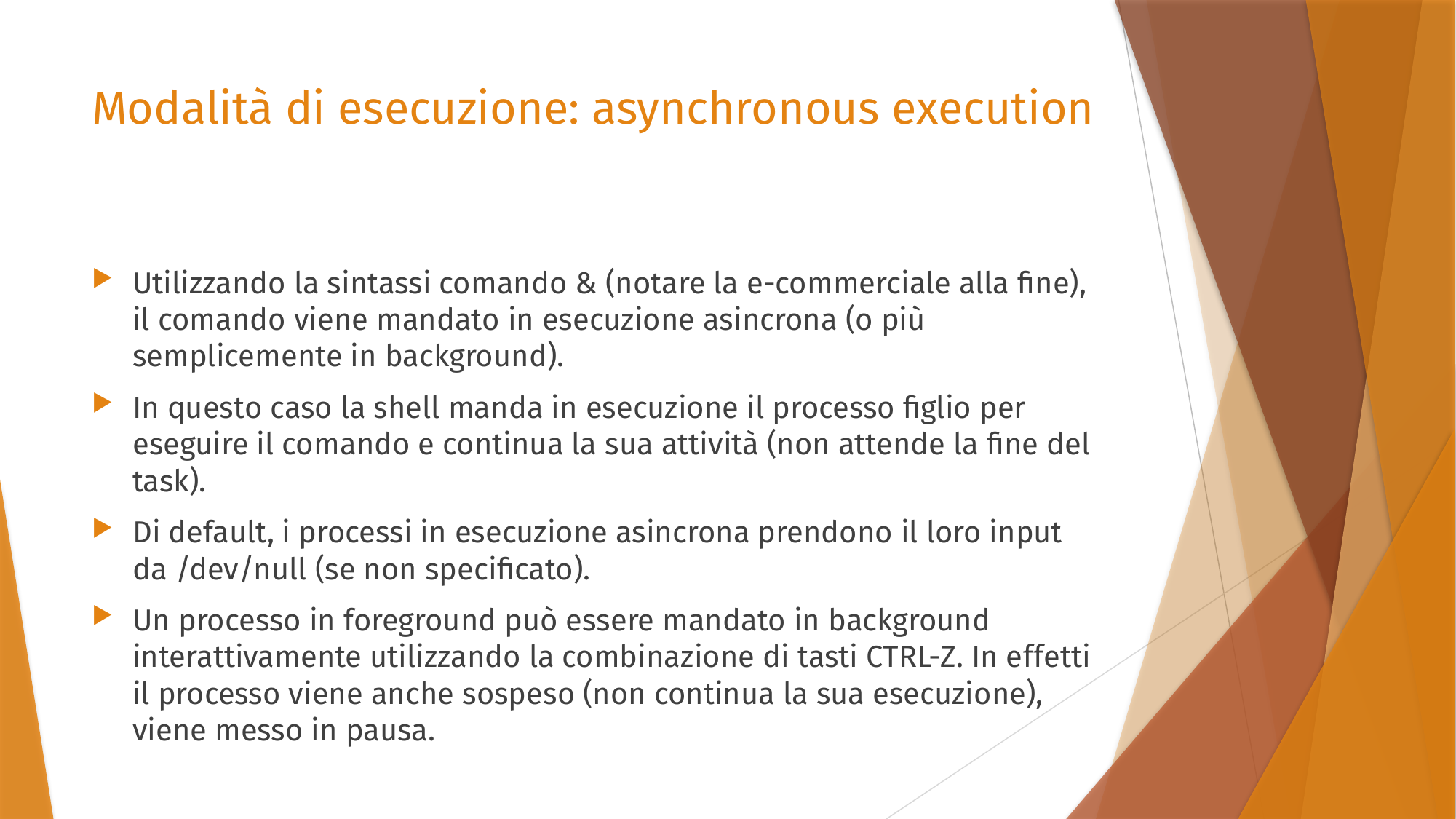

# Modalità di esecuzione: asynchronous execution
Utilizzando la sintassi comando & (notare la e-commerciale alla fine), il comando viene mandato in esecuzione asincrona (o più semplicemente in background).
In questo caso la shell manda in esecuzione il processo figlio per eseguire il comando e continua la sua attività (non attende la fine del task).
Di default, i processi in esecuzione asincrona prendono il loro input da /dev/null (se non specificato).
Un processo in foreground può essere mandato in background interattivamente utilizzando la combinazione di tasti CTRL-Z. In eﬀetti il processo viene anche sospeso (non continua la sua esecuzione), viene messo in pausa.